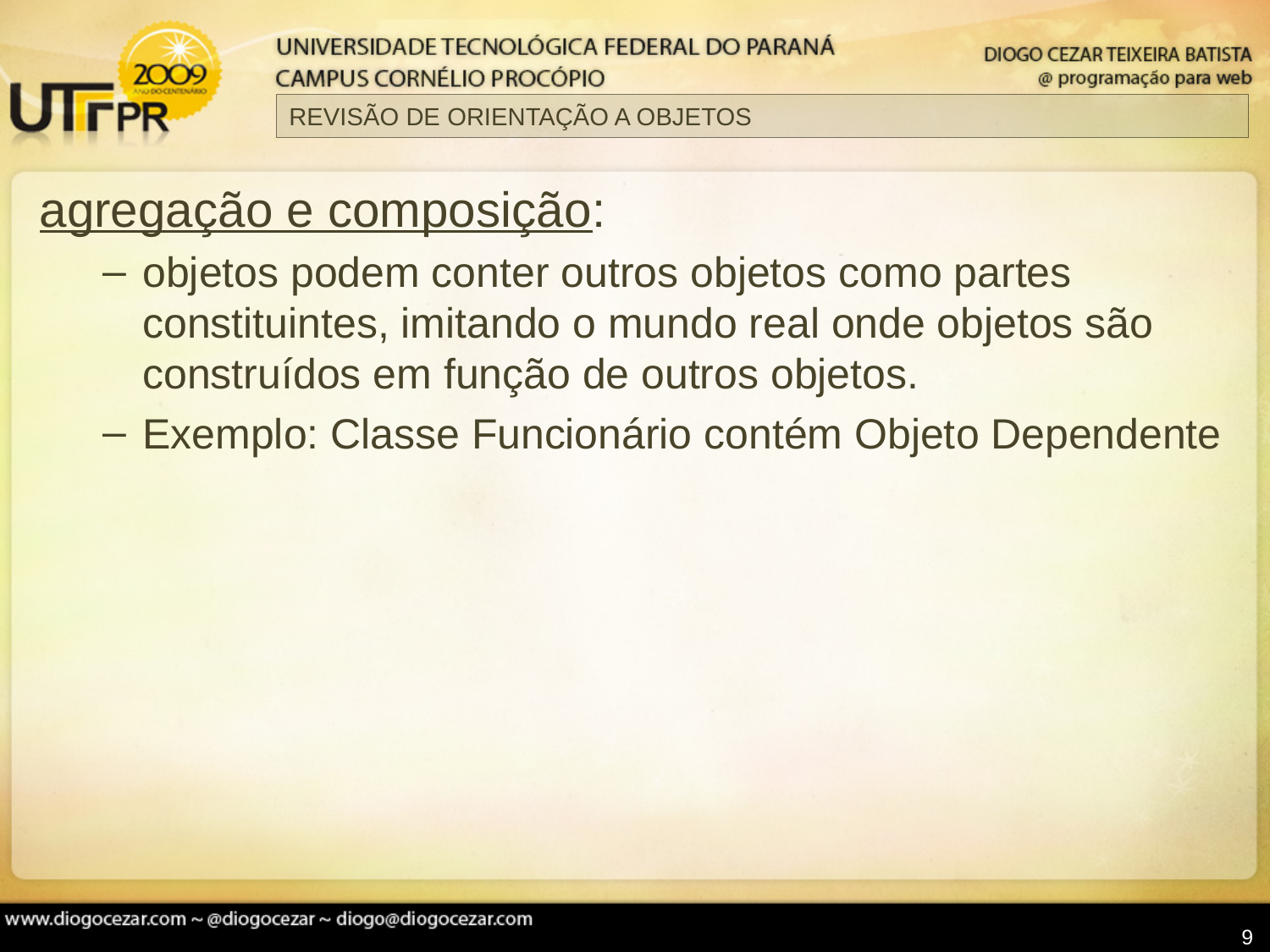

# REVISÃO DE ORIENTAÇÃO A OBJETOS
agregação e composição:
objetos podem conter outros objetos como partes constituintes, imitando o mundo real onde objetos são construídos em função de outros objetos.
Exemplo: Classe Funcionário contém Objeto Dependente
9